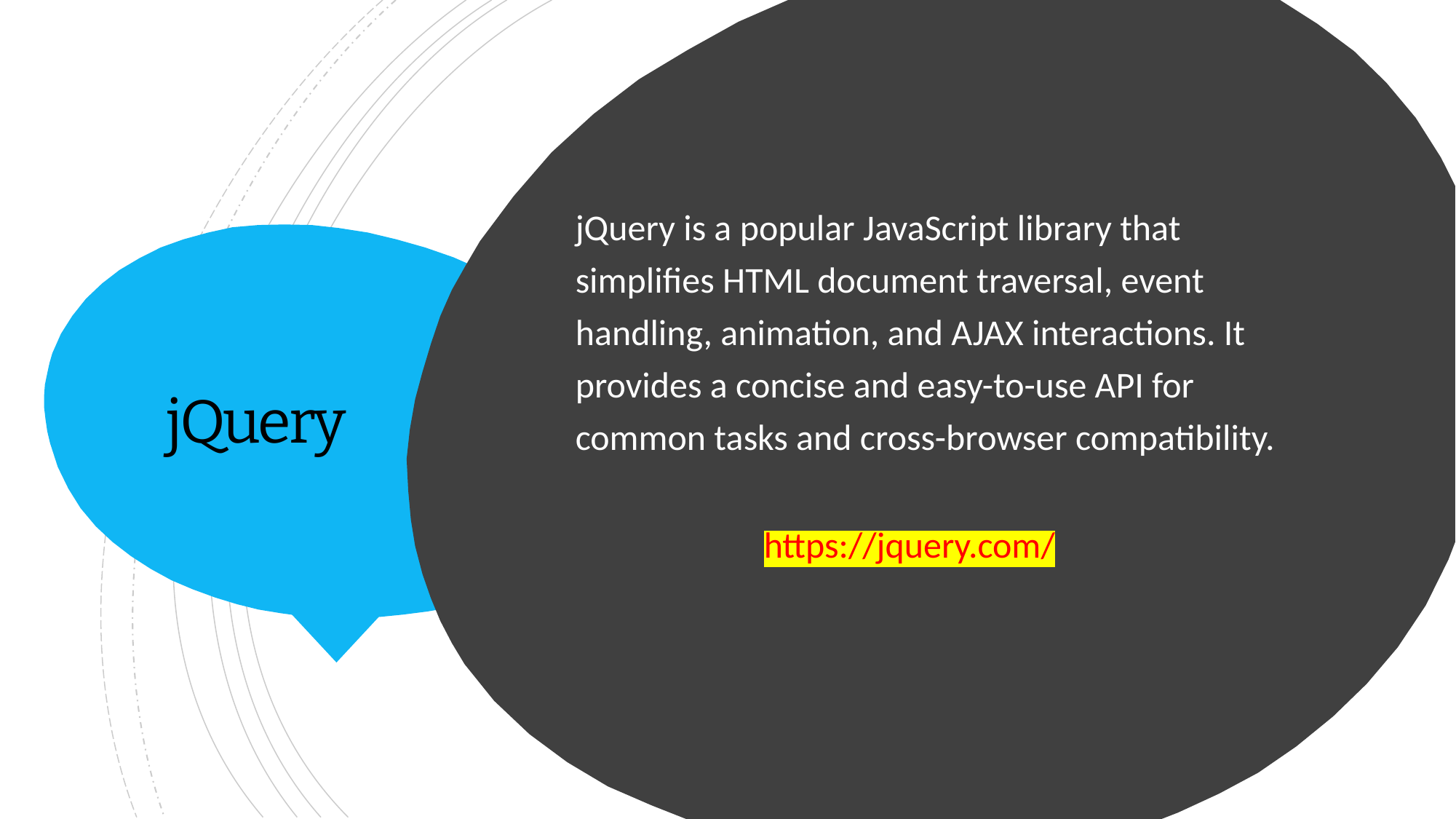

jQuery is a popular JavaScript library that simplifies HTML document traversal, event handling, animation, and AJAX interactions. It provides a concise and easy-to-use API for common tasks and cross-browser compatibility.
# jQuery
https://jquery.com/